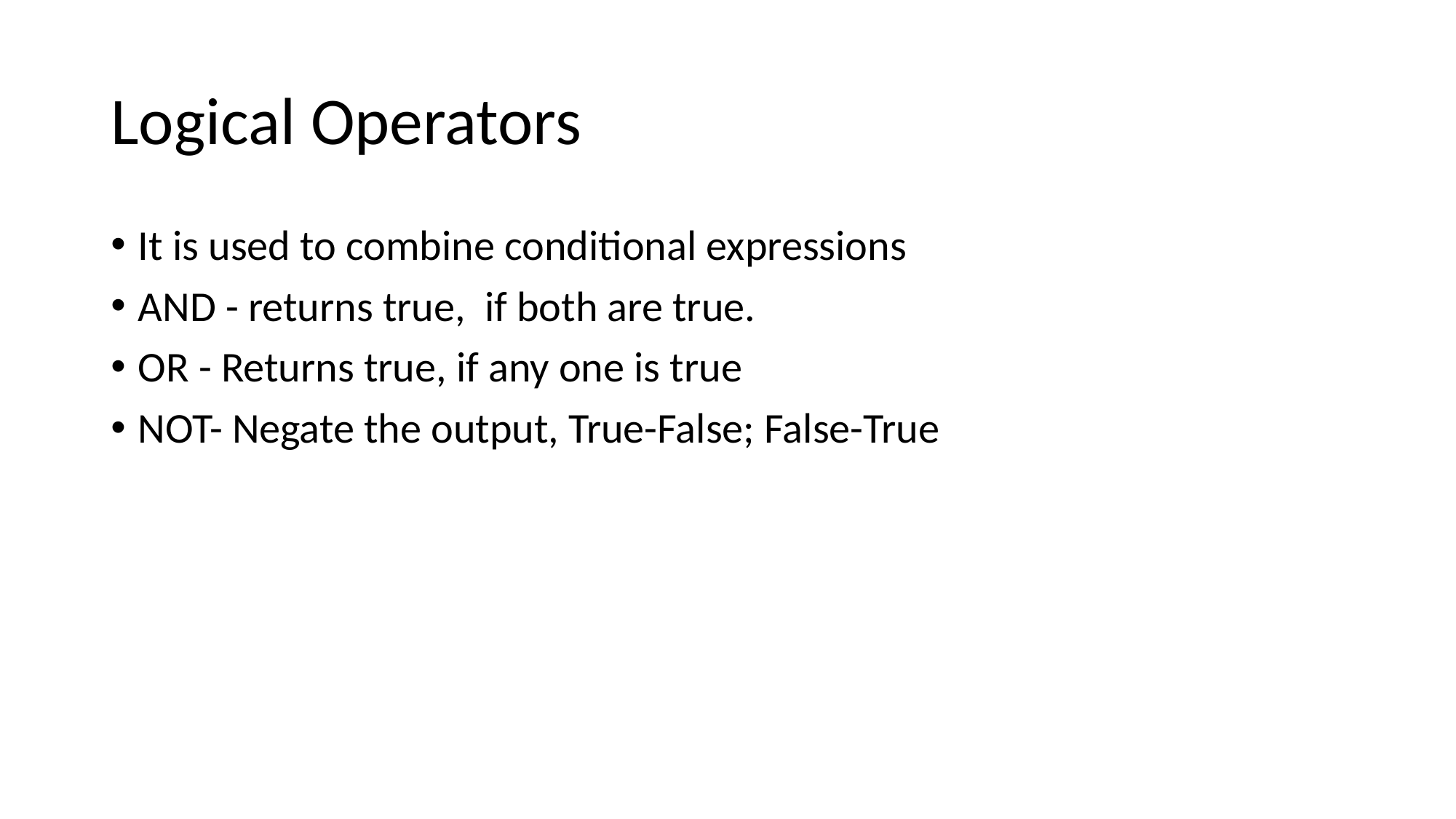

# Logical Operators
It is used to combine conditional expressions
AND - returns true,  if both are true.
OR - Returns true, if any one is true
NOT- Negate the output, True-False; False-True